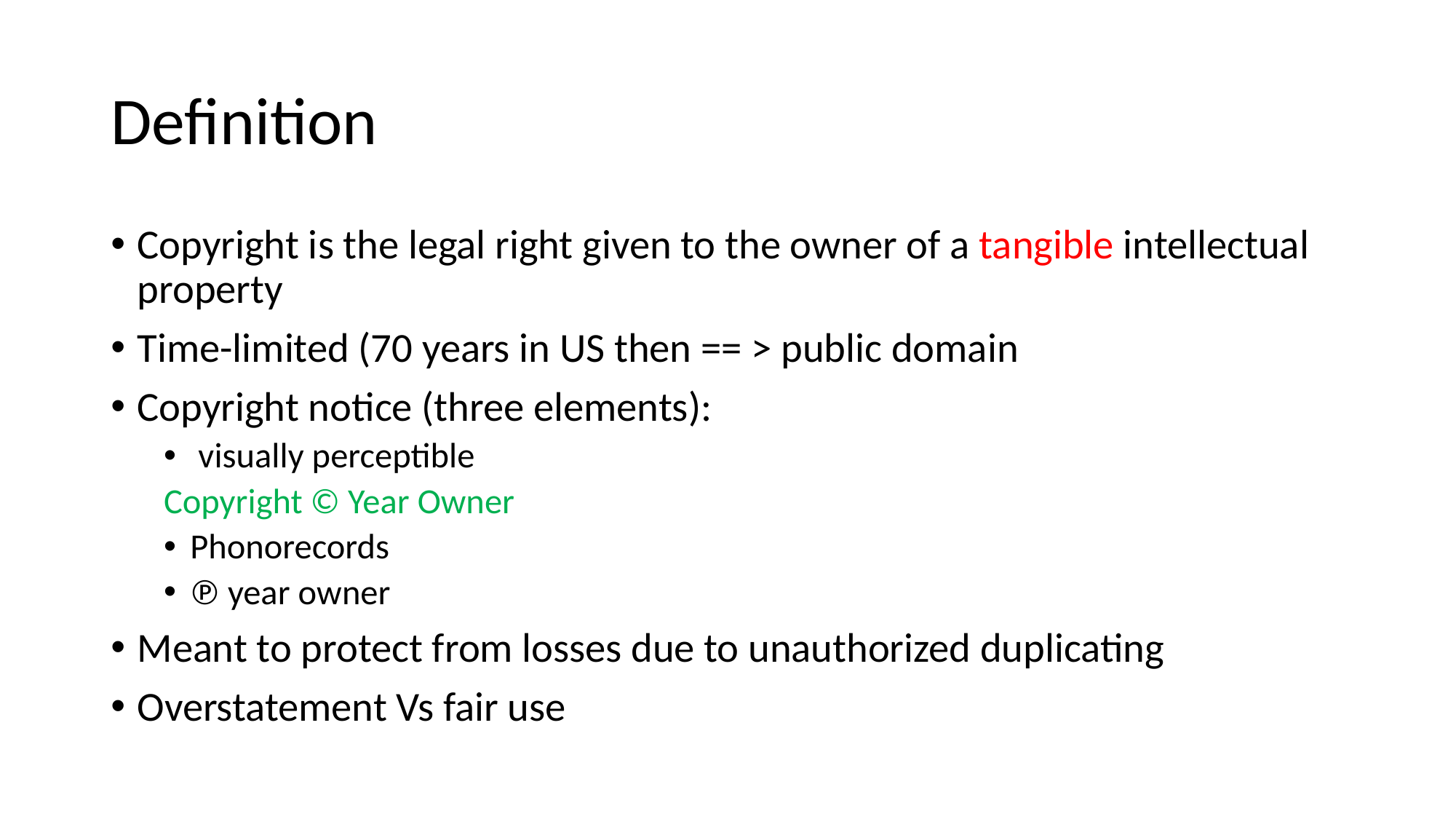

# Definition
Copyright is the legal right given to the owner of a tangible intellectual property
Time-limited (70 years in US then == > public domain
Copyright notice (three elements):
 visually perceptible
	Copyright © Year Owner
Phonorecords
℗ year owner
Meant to protect from losses due to unauthorized duplicating
Overstatement Vs fair use